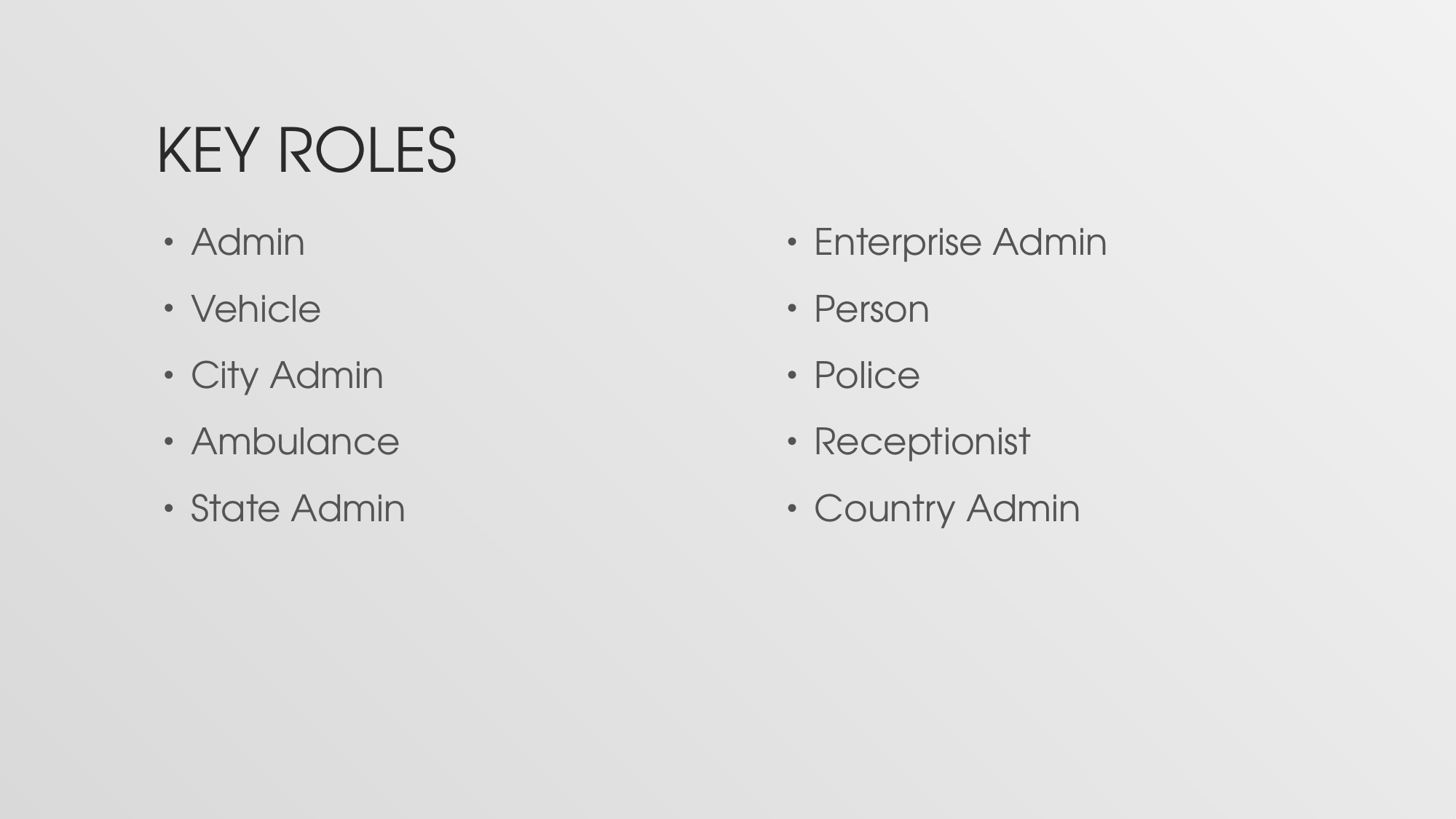

# KEY ROLES
Admin
Vehicle
City Admin
Ambulance
State Admin
Enterprise Admin
Person
Police
Receptionist
Country Admin